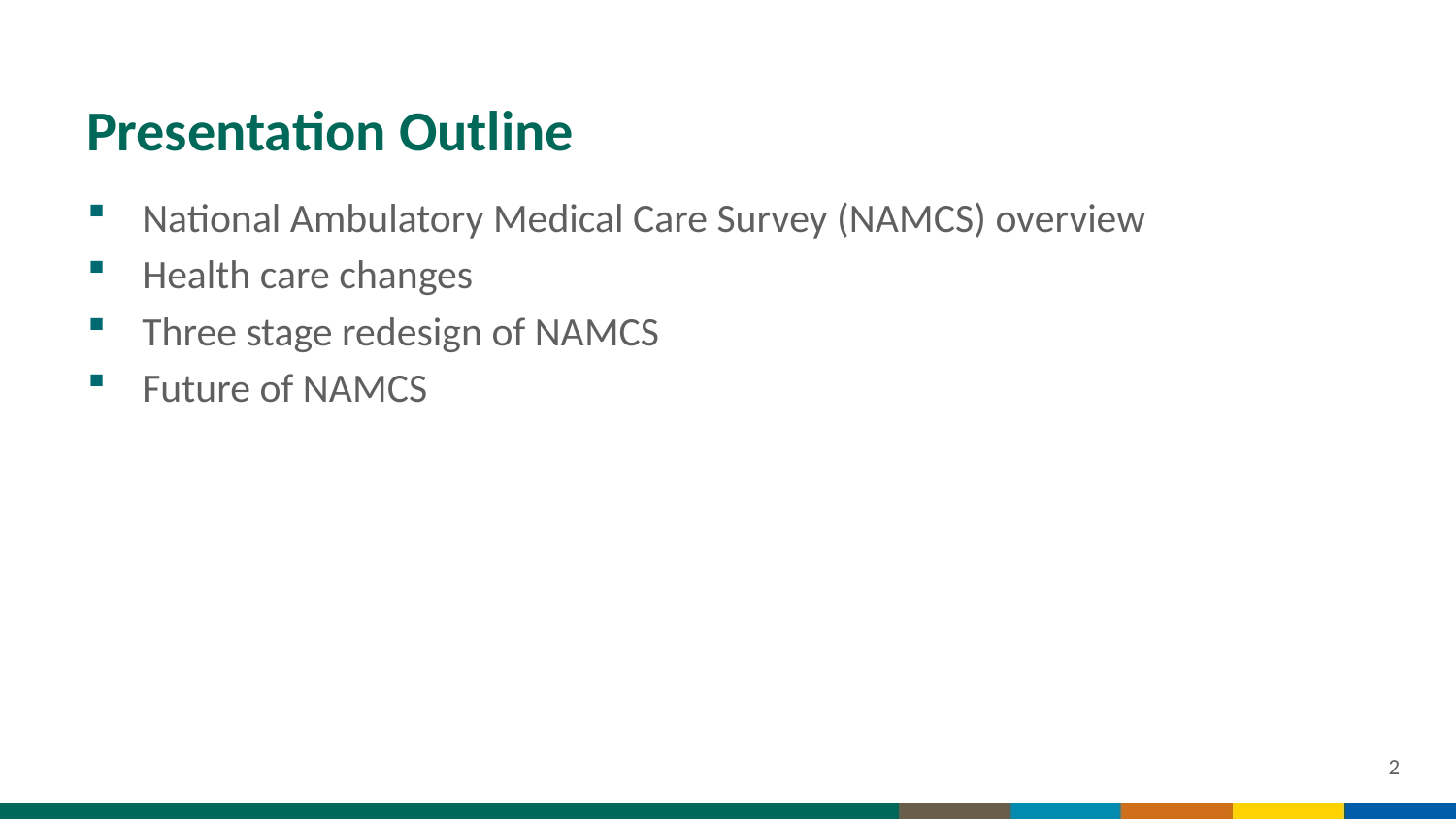

# Presentation Outline
National Ambulatory Medical Care Survey (NAMCS) overview
Health care changes
Three stage redesign of NAMCS
Future of NAMCS